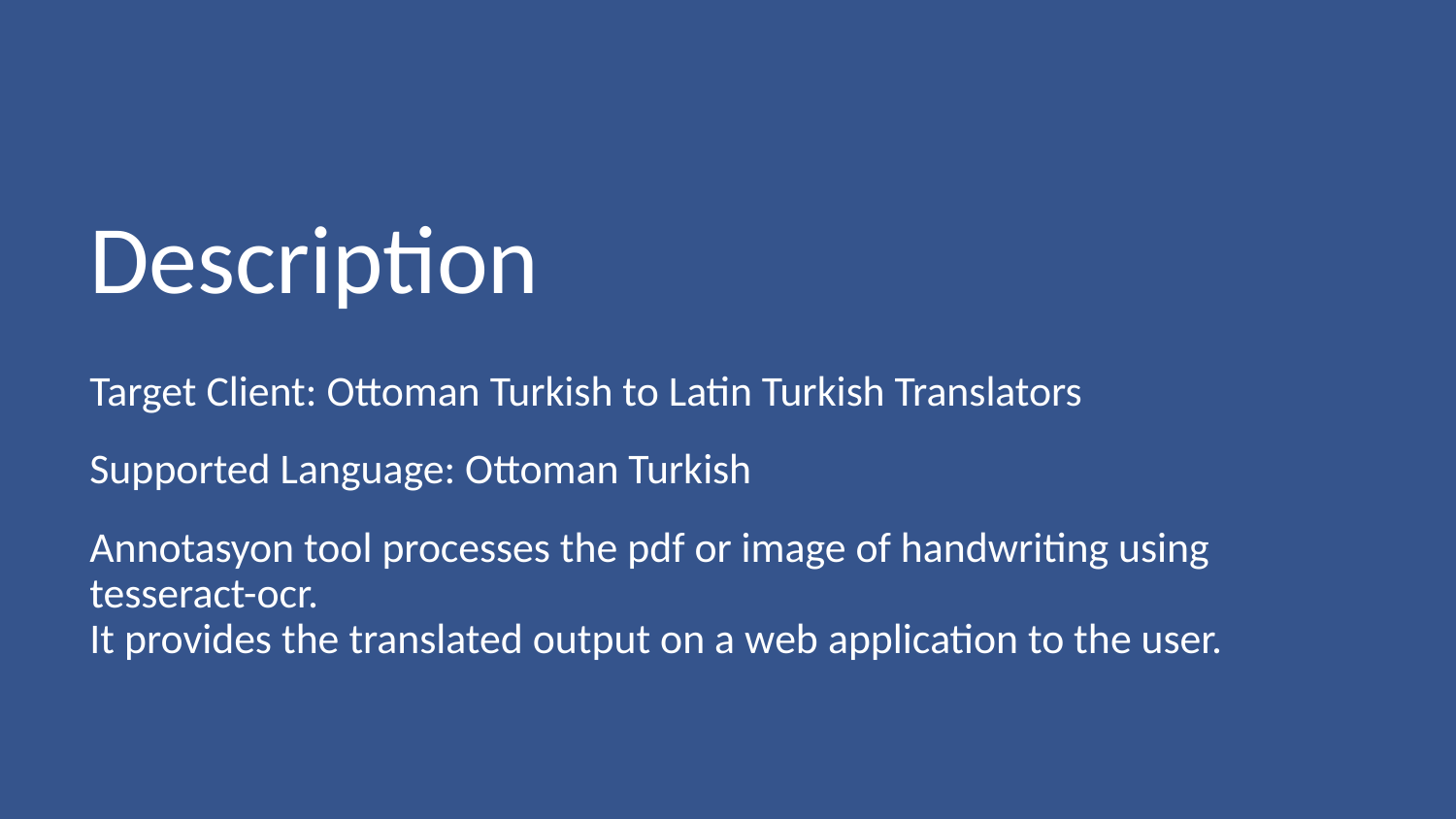

# Description
Target Client: Ottoman Turkish to Latin Turkish Translators
Supported Language: Ottoman Turkish
Annotasyon tool processes the pdf or image of handwriting using tesseract-ocr.
It provides the translated output on a web application to the user.